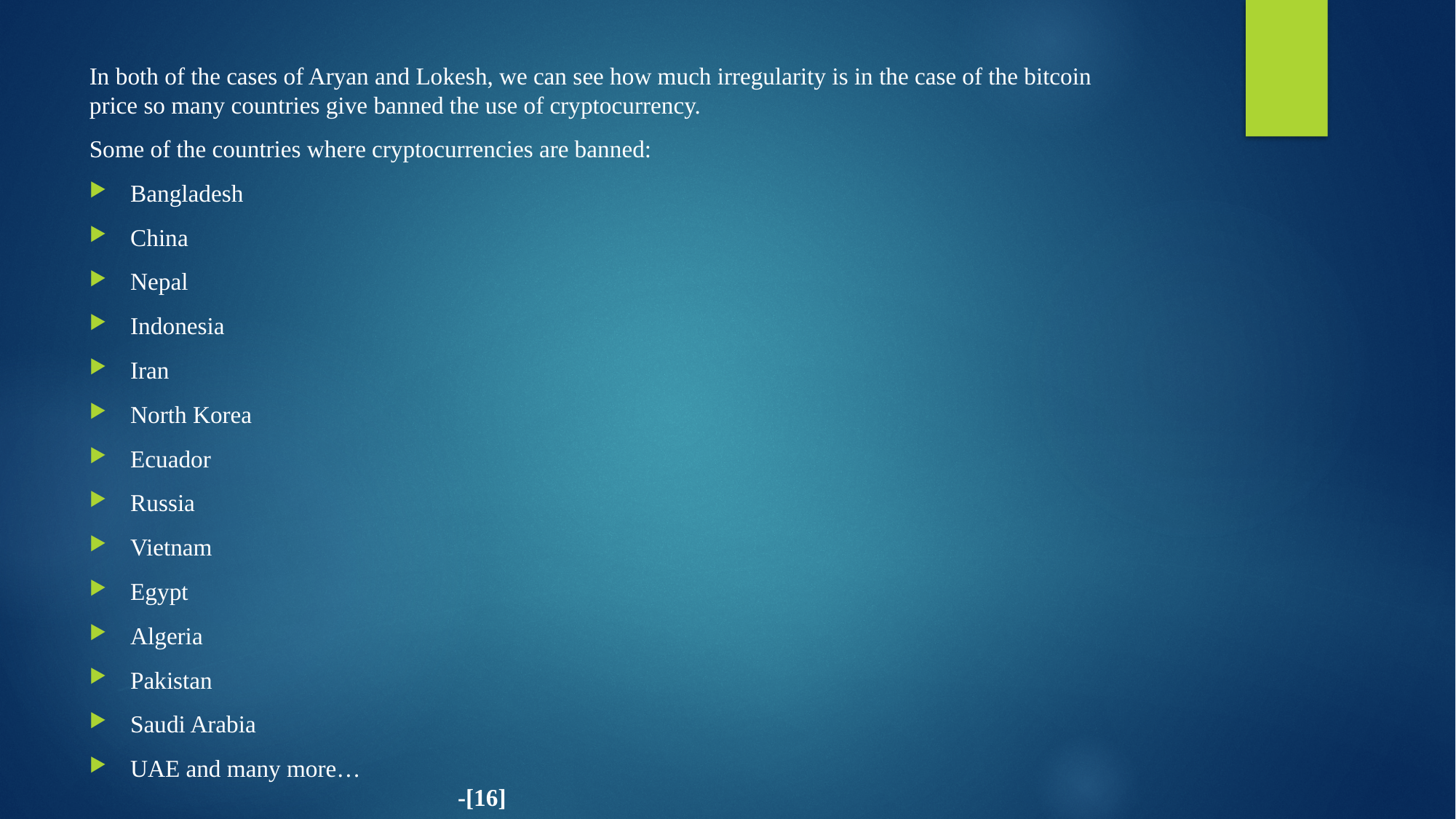

In both of the cases of Aryan and Lokesh, we can see how much irregularity is in the case of the bitcoin price so many countries give banned the use of cryptocurrency.
Some of the countries where cryptocurrencies are banned:
Bangladesh
China
Nepal
Indonesia
Iran
North Korea
Ecuador
Russia
Vietnam
Egypt
Algeria
Pakistan
Saudi Arabia
UAE and many more…										-[16]